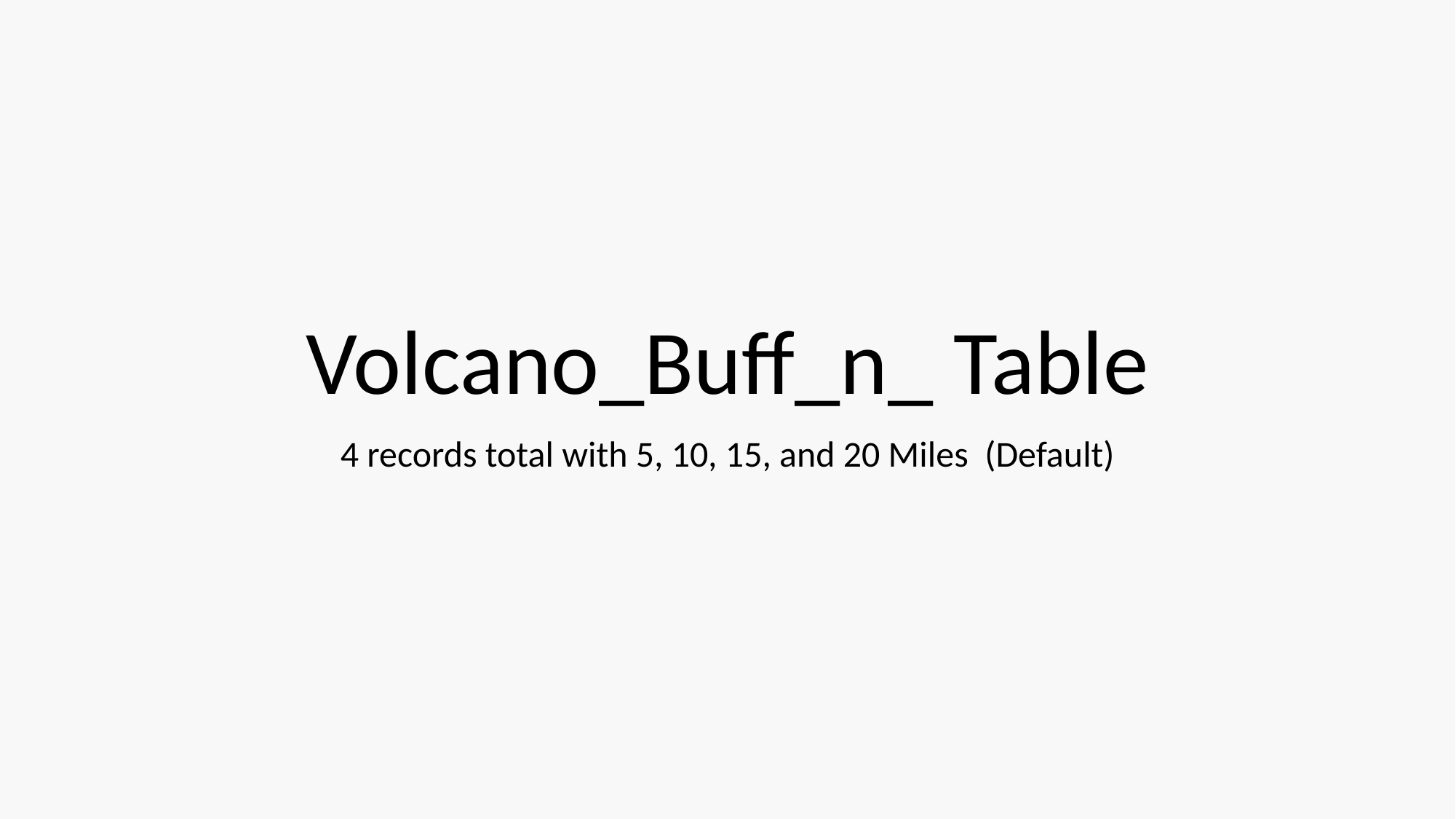

# Volcano_Buff_n_ Table
4 records total with 5, 10, 15, and 20 Miles  (Default)